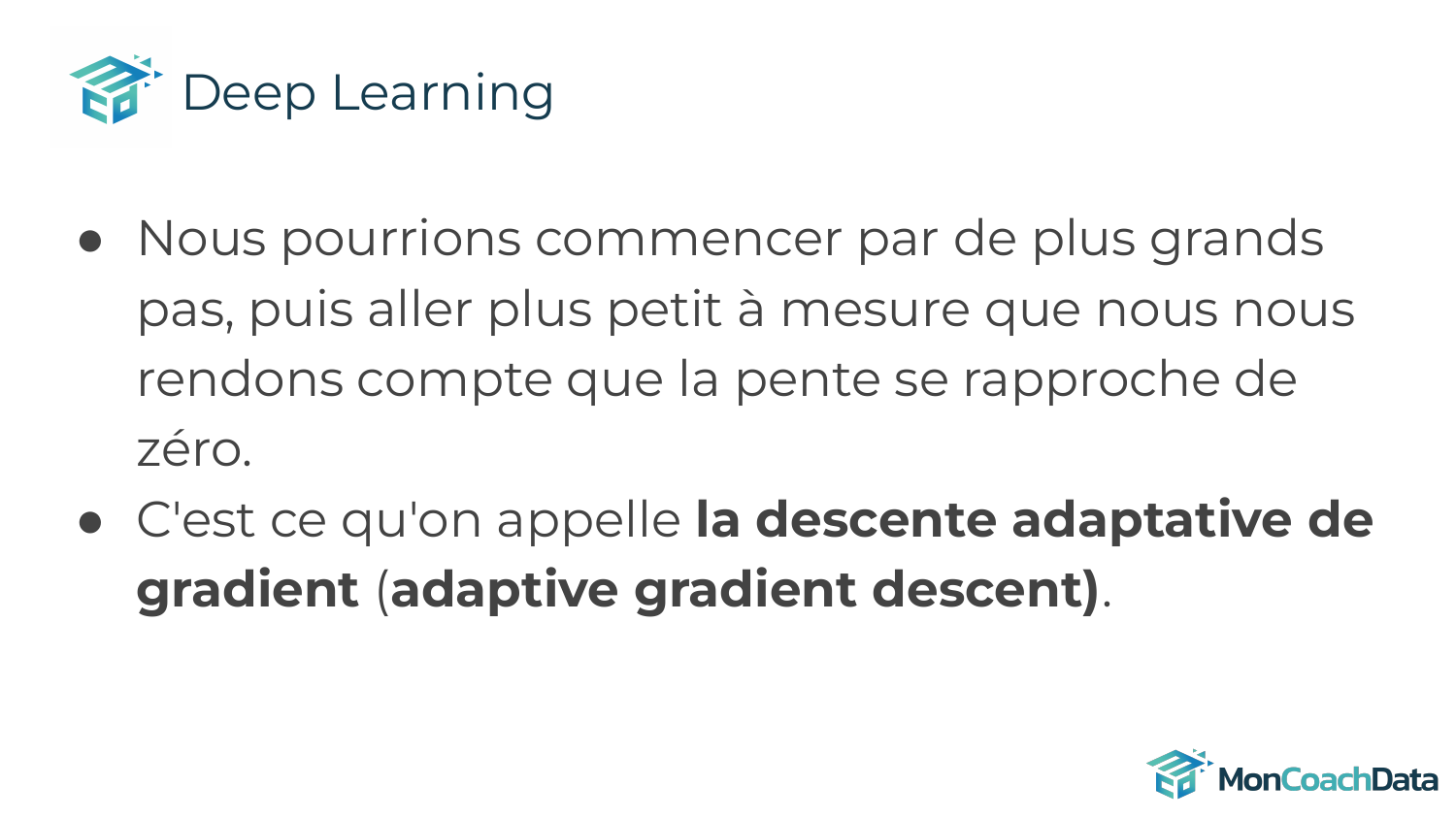

# Deep Learning
Nous pourrions commencer par de plus grands pas, puis aller plus petit à mesure que nous nous rendons compte que la pente se rapproche de zéro.
C'est ce qu'on appelle la descente adaptative de gradient (adaptive gradient descent).